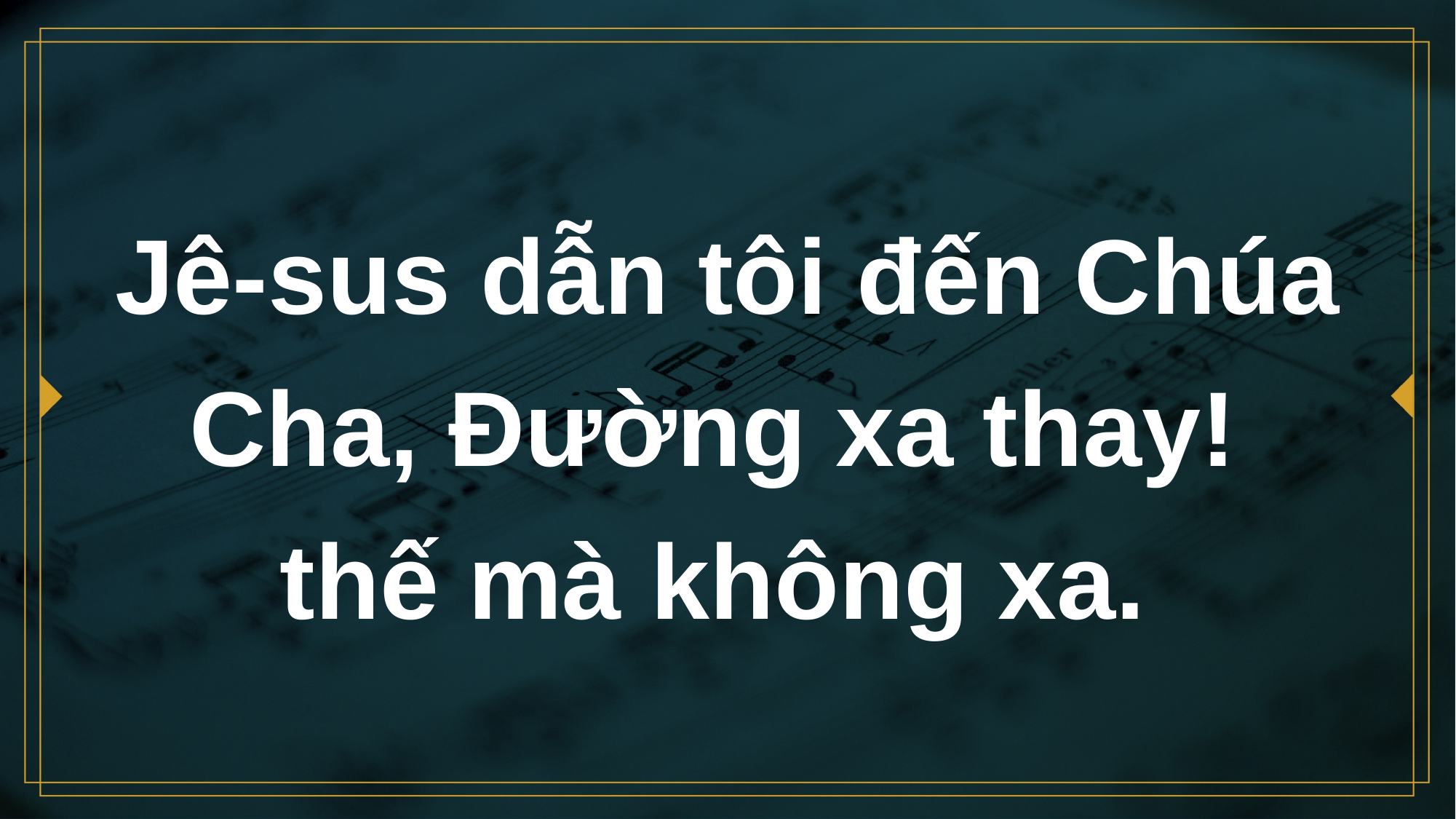

# Jê-sus dẫn tôi đến Chúa Cha, Đường xa thay! thế mà không xa.